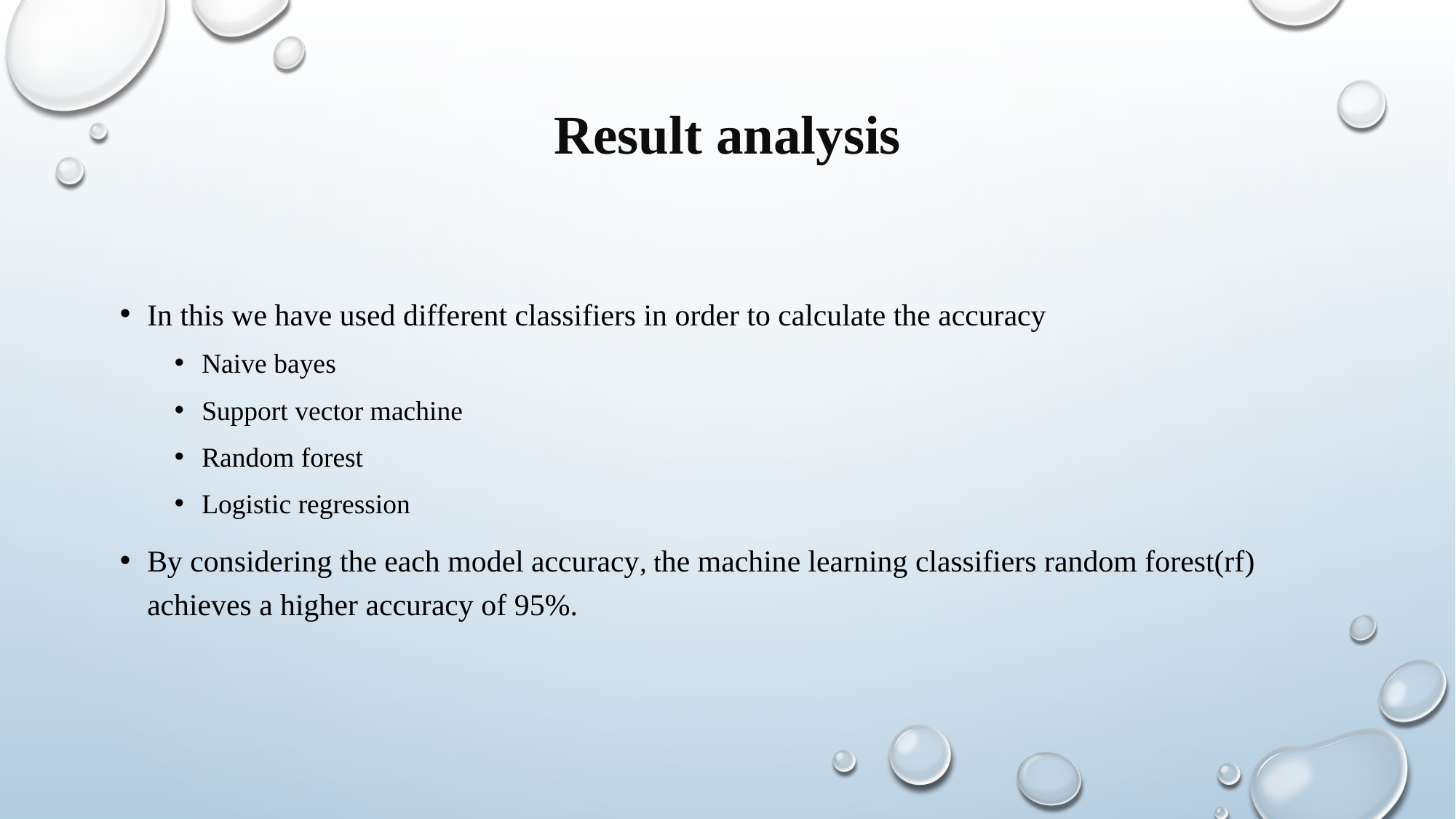

# Result analysis
In this we have used different classifiers in order to calculate the accuracy
Naive bayes
Support vector machine
Random forest
Logistic regression
By considering the each model accuracy, the machine learning classifiers random forest(rf) achieves a higher accuracy of 95%.